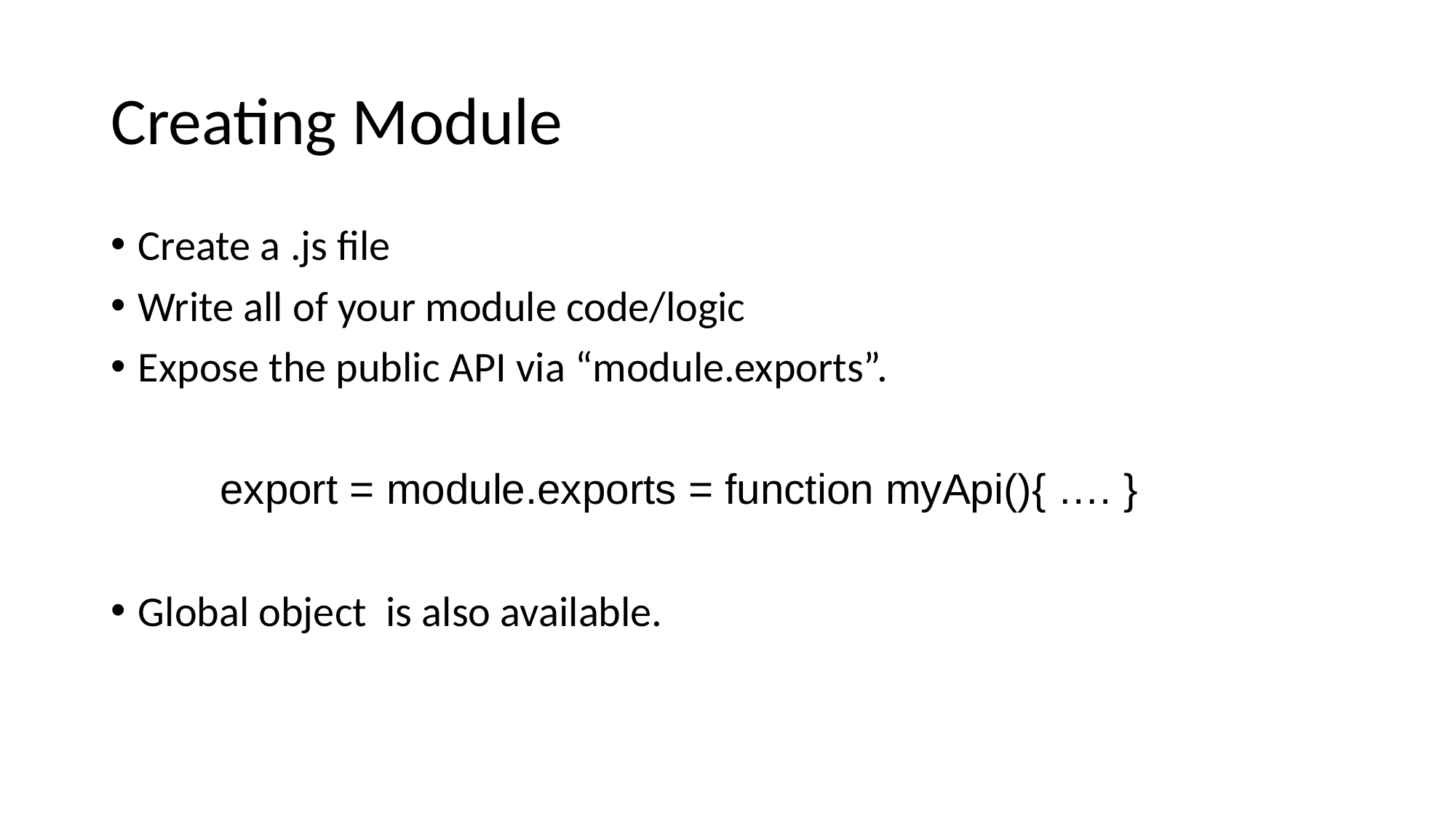

# Creating Module
Create a .js file
Write all of your module code/logic
Expose the public API via “module.exports”.

	export = module.exports = function myApi(){ …. }

Global object  is also available.